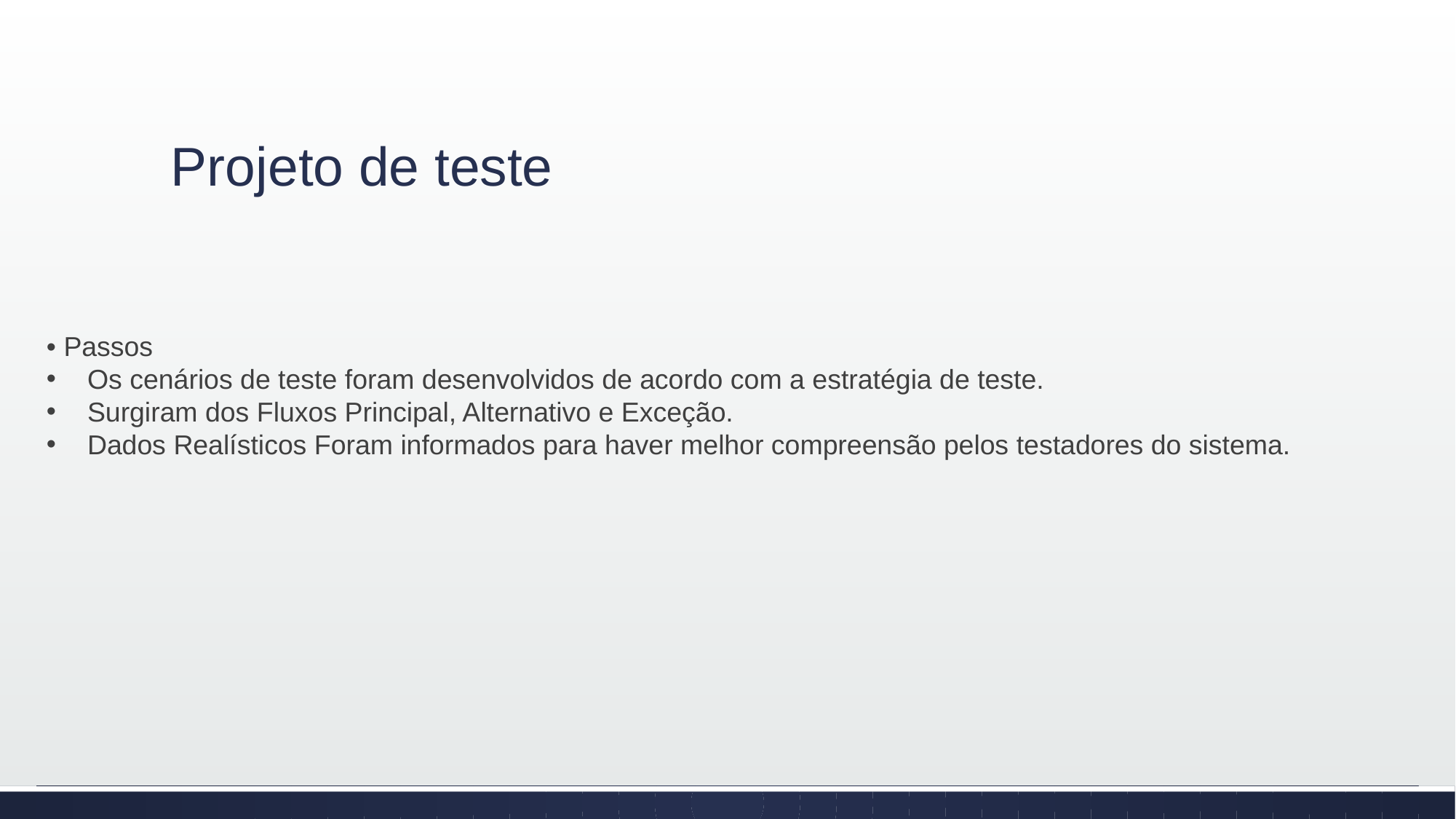

# Projeto de teste
• Passos
Os cenários de teste foram desenvolvidos de acordo com a estratégia de teste.
Surgiram dos Fluxos Principal, Alternativo e Exceção.
Dados Realísticos Foram informados para haver melhor compreensão pelos testadores do sistema.